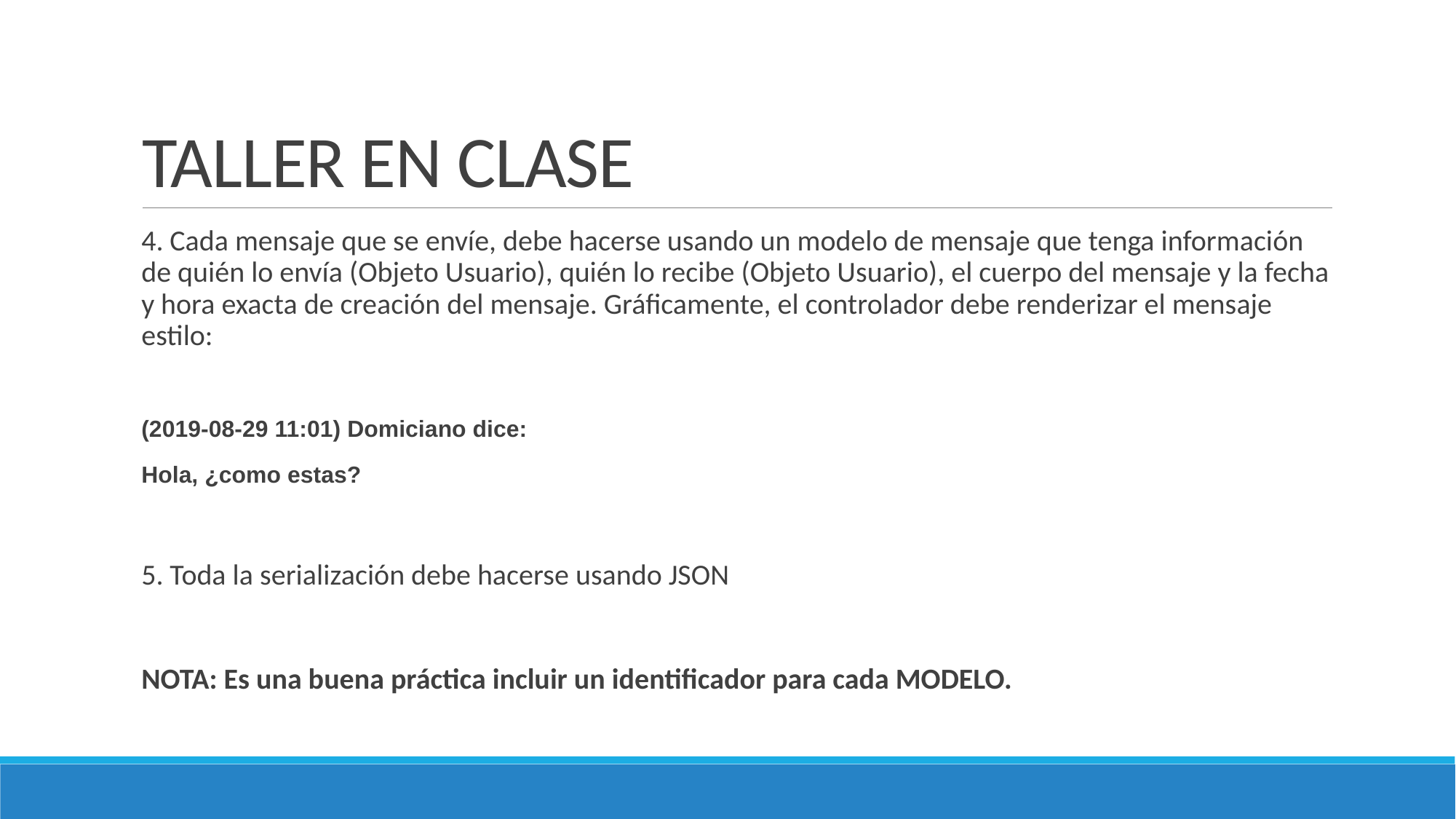

# TALLER EN CLASE
4. Cada mensaje que se envíe, debe hacerse usando un modelo de mensaje que tenga información de quién lo envía (Objeto Usuario), quién lo recibe (Objeto Usuario), el cuerpo del mensaje y la fecha y hora exacta de creación del mensaje. Gráficamente, el controlador debe renderizar el mensaje estilo:

(2019-08-29 11:01) Domiciano dice:
Hola, ¿como estas?

5. Toda la serialización debe hacerse usando JSON

NOTA: Es una buena práctica incluir un identificador para cada MODELO.